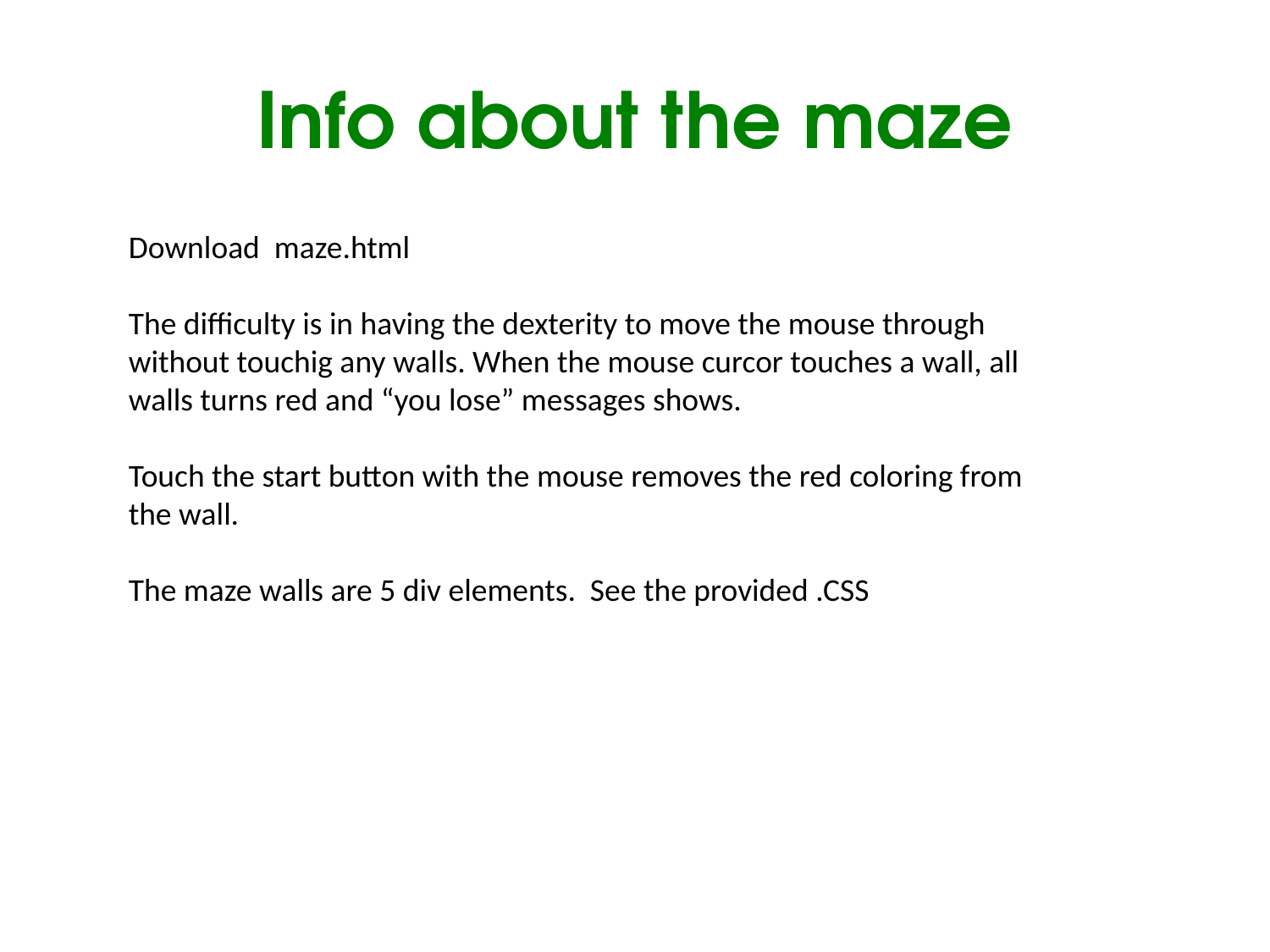

# Info about the maze
Download  maze.html

The difficulty is in having the dexterity to move the mouse through without touchig any walls. When the mouse curcor touches a wall, all walls turns red and “you lose” messages shows.

Touch the start button with the mouse removes the red coloring from the wall.

The maze walls are 5 div elements.  See the provided .CSS